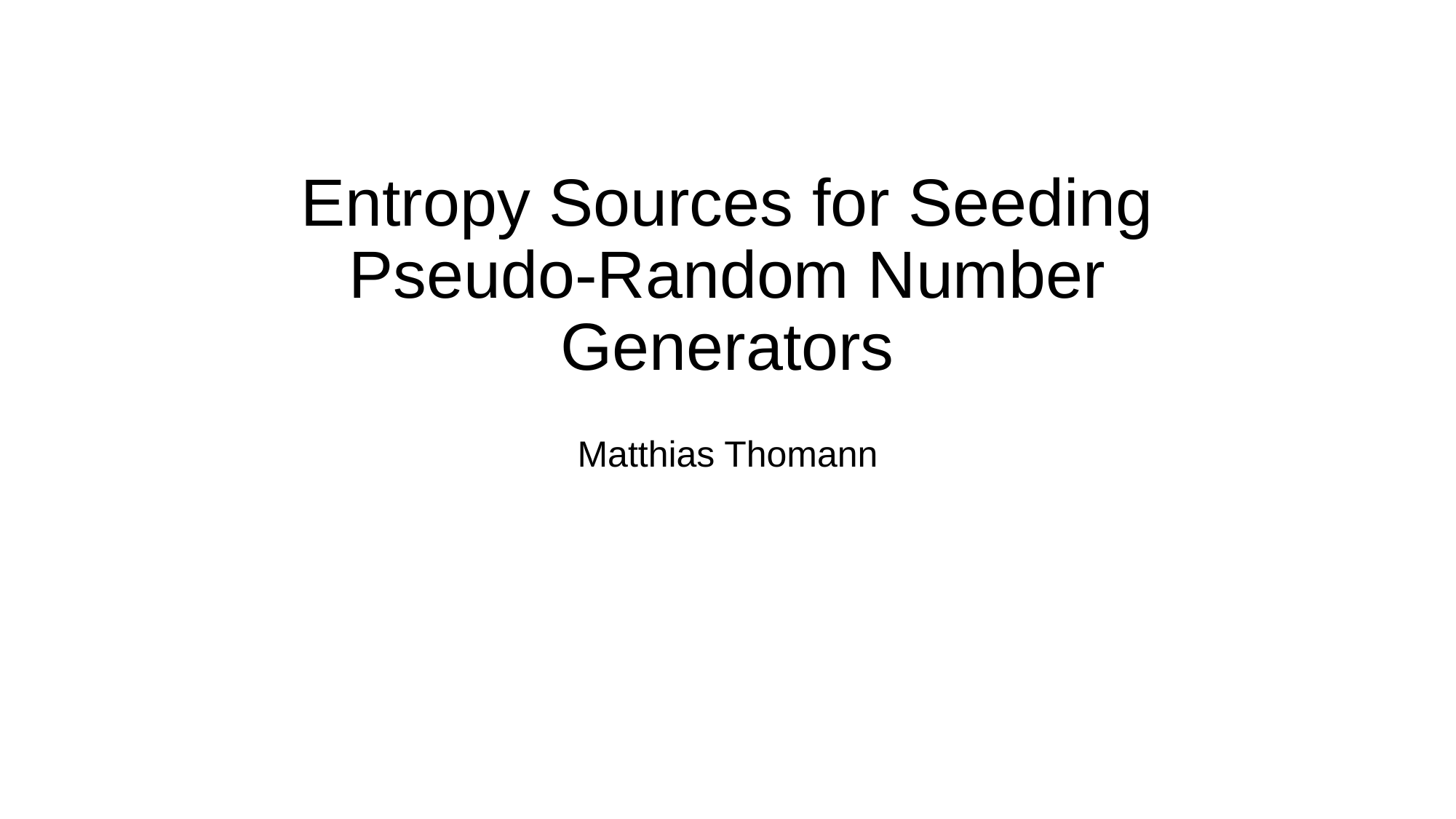

# Entropy Sources for Seeding Pseudo-Random Number Generators
Matthias Thomann